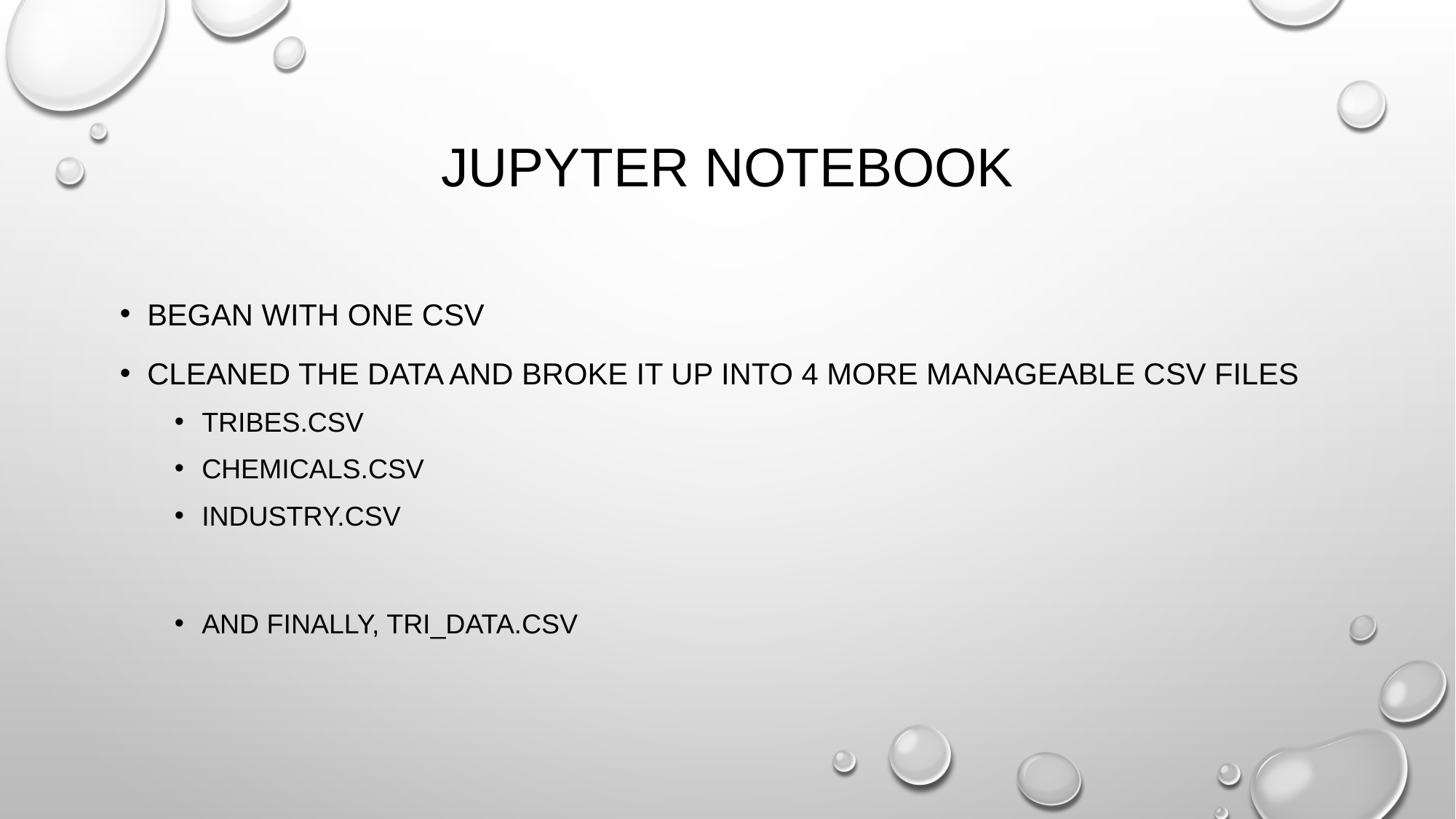

# Jupyter Notebook
Began with one csv
Cleaned the data and broke it up into 4 more manageable csv files
Tribes.csv
Chemicals.csv
Industry.csv

And finally, tri_data.csv